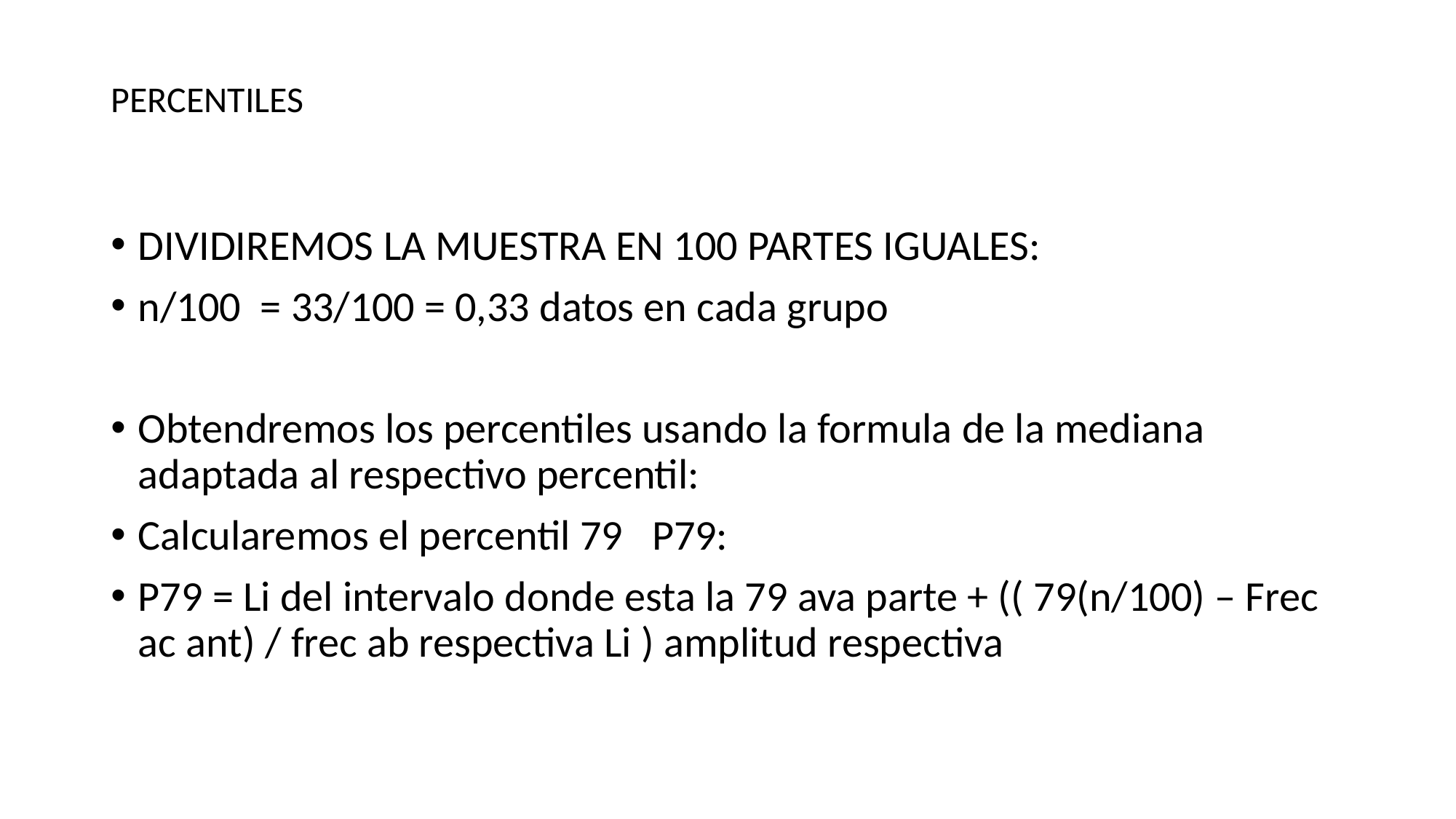

# PERCENTILES
DIVIDIREMOS LA MUESTRA EN 100 PARTES IGUALES:
n/100  = 33/100 = 0,33 datos en cada grupo

Obtendremos los percentiles usando la formula de la mediana adaptada al respectivo percentil:
Calcularemos el percentil 79   P79:
P79 = Li del intervalo donde esta la 79 ava parte + (( 79(n/100) – Frec ac ant) / frec ab respectiva Li ) amplitud respectiva